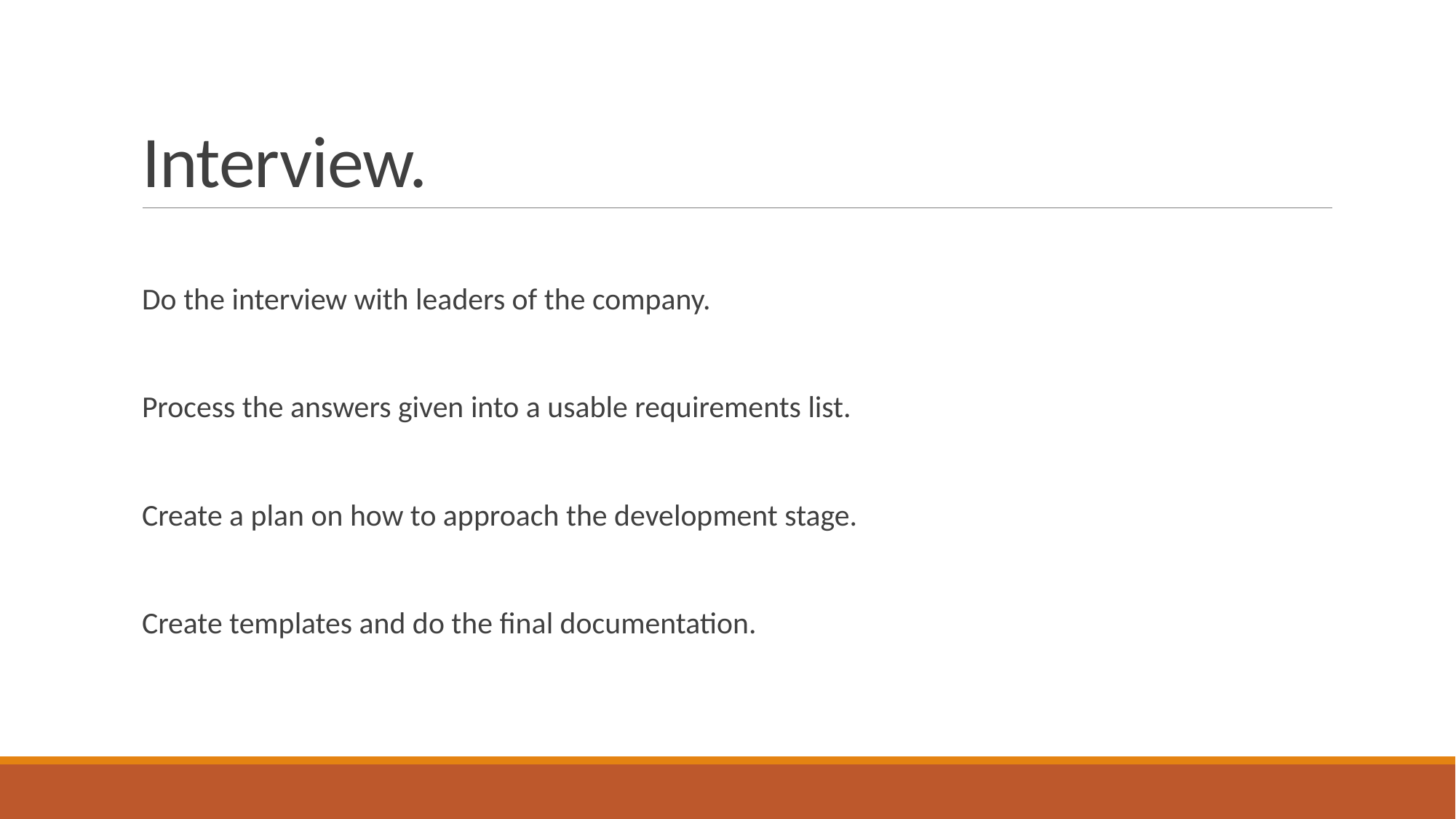

# Interview.

Do the interview with leaders of the company.

Process the answers given into a usable requirements list.

Create a plan on how to approach the development stage.

Create templates and do the final documentation.